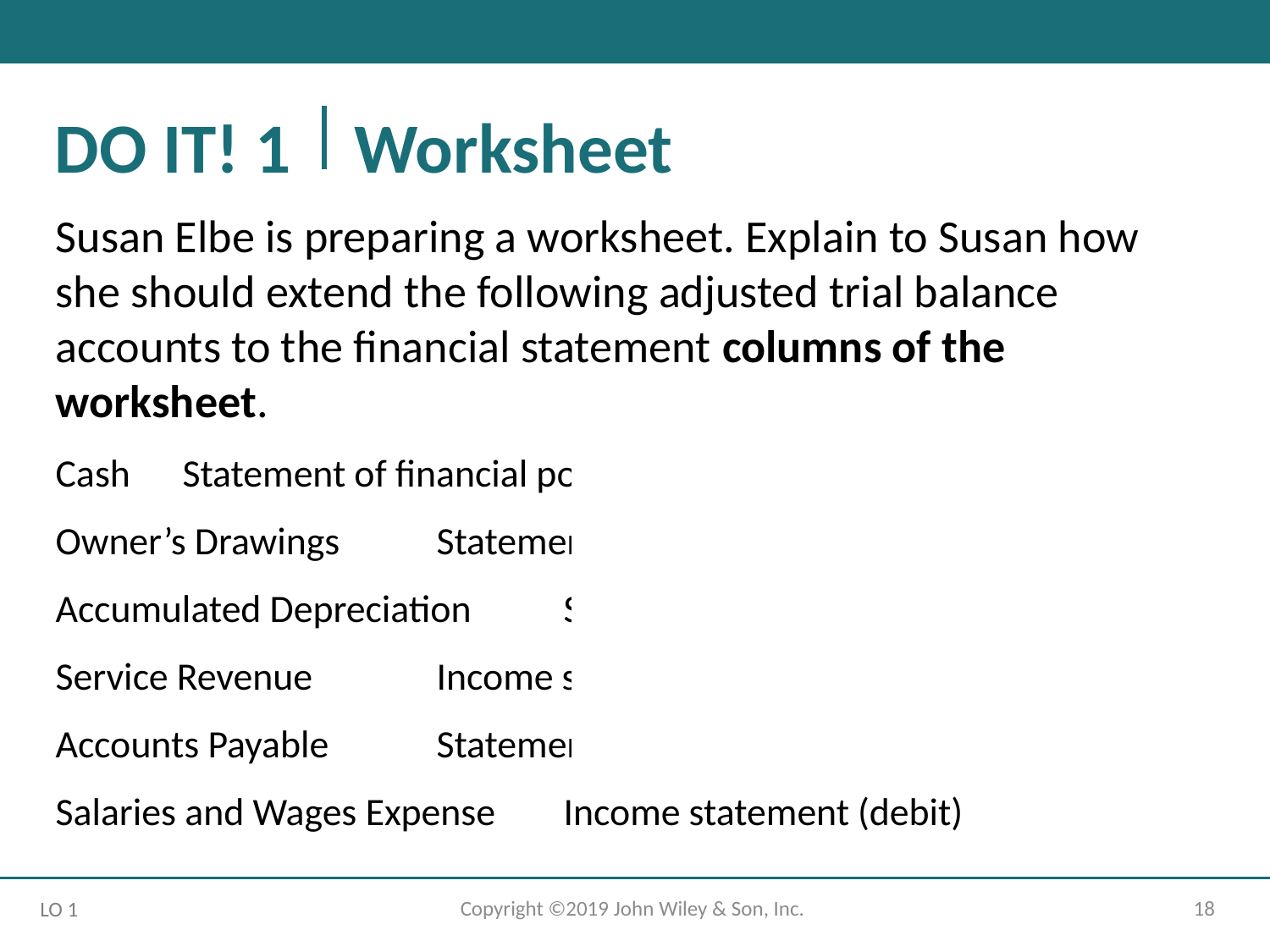

# DO IT! 1    Worksheet
Susan Elbe is preparing a worksheet. Explain to Susan how she should extend the following adjusted trial balance accounts to the financial statement columns of the worksheet.
Cash 	Statement of financial position (debit)
Owner’s Drawings	Statement of financial position (debit)
Accumulated Depreciation	Statement of financial position (credit)
Service Revenue	Income statement (credit)
Accounts Payable 	Statement of financial position (credit)
Salaries and Wages Expense	Income statement (debit)

Copyright ©2019 John Wiley & Son, Inc.
18
LO 1